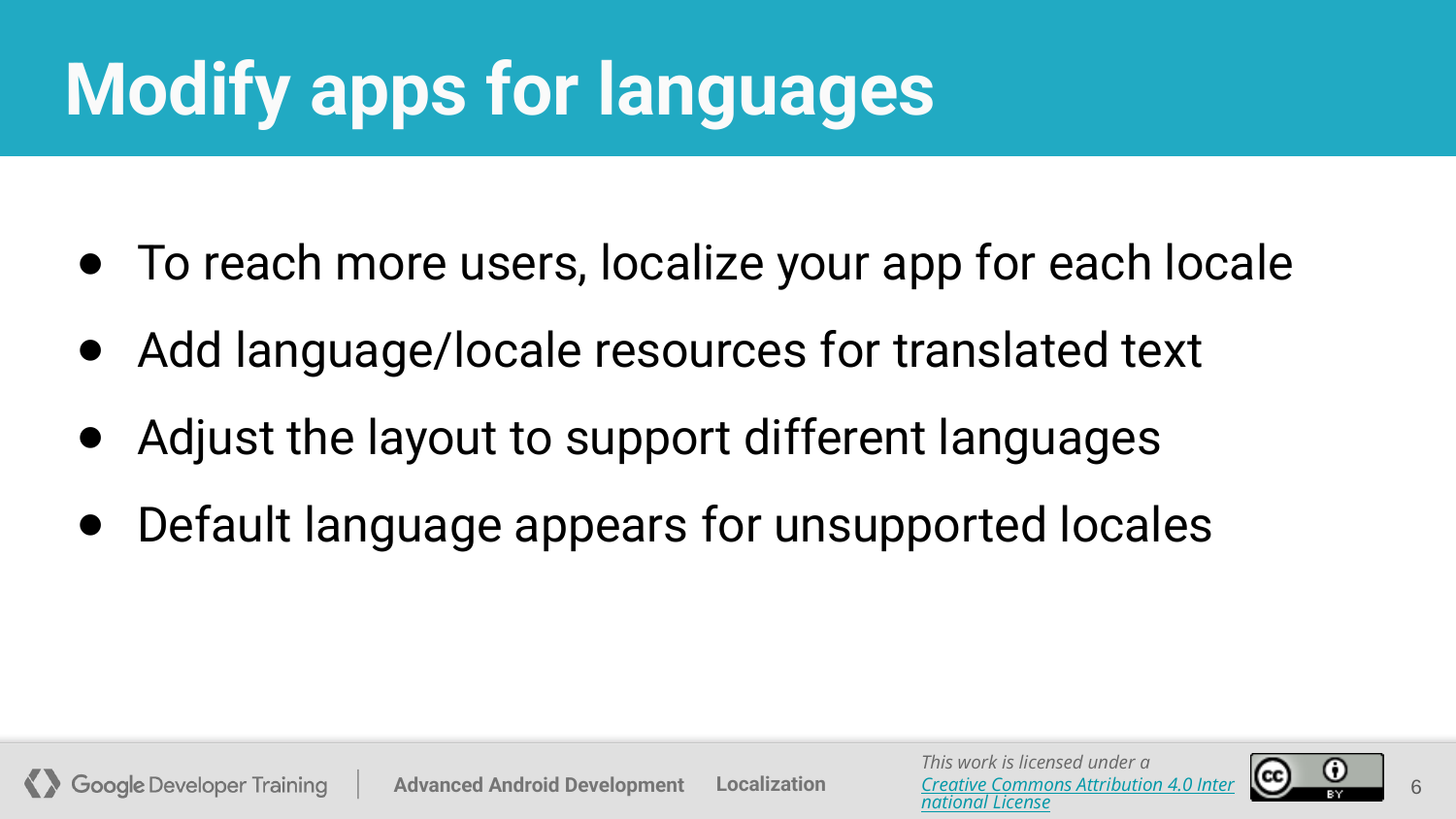

# Modify apps for languages
To reach more users, localize your app for each locale
Add language/locale resources for translated text
Adjust the layout to support different languages
Default language appears for unsupported locales

6